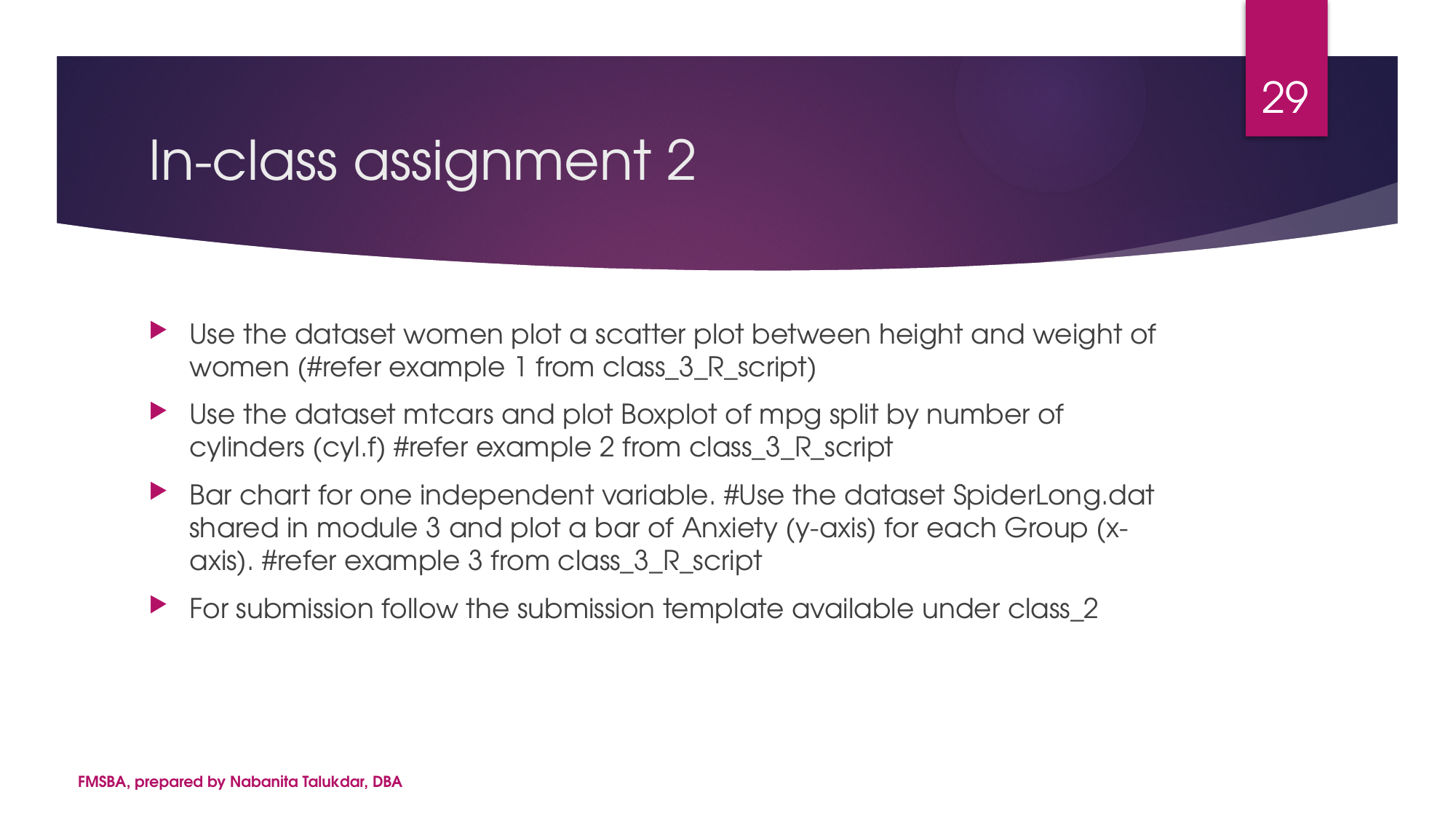

29
# In-class assignment 2
Use the dataset women plot a scatter plot between height and weight of women (#refer example 1 from class_3_R_script)
Use the dataset mtcars and plot Boxplot of mpg split by number of cylinders (cyl.f) #refer example 2 from class_3_R_script
Bar chart for one independent variable. #Use the dataset SpiderLong.dat shared in module 3 and plot a bar of Anxiety (y-axis) for each Group (x-axis). #refer example 3 from class_3_R_script
For submission follow the submission template available under class_2

FMSBA, prepared by Nabanita Talukdar, DBA